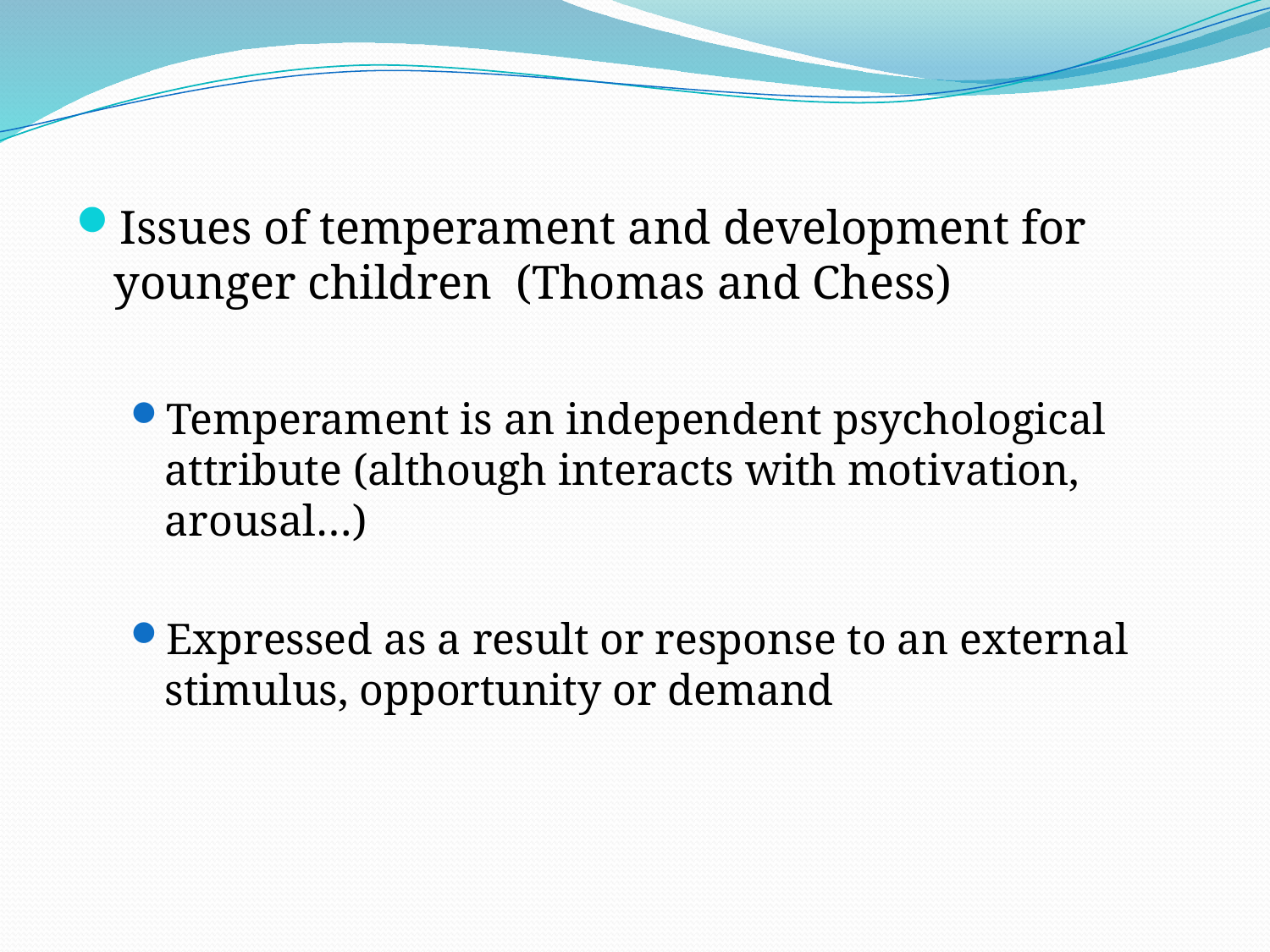

#

Issues of temperament and development for younger children  (Thomas and Chess)

Temperament is an independent psychological attribute (although interacts with motivation, arousal…)

Expressed as a result or response to an external stimulus, opportunity or demand